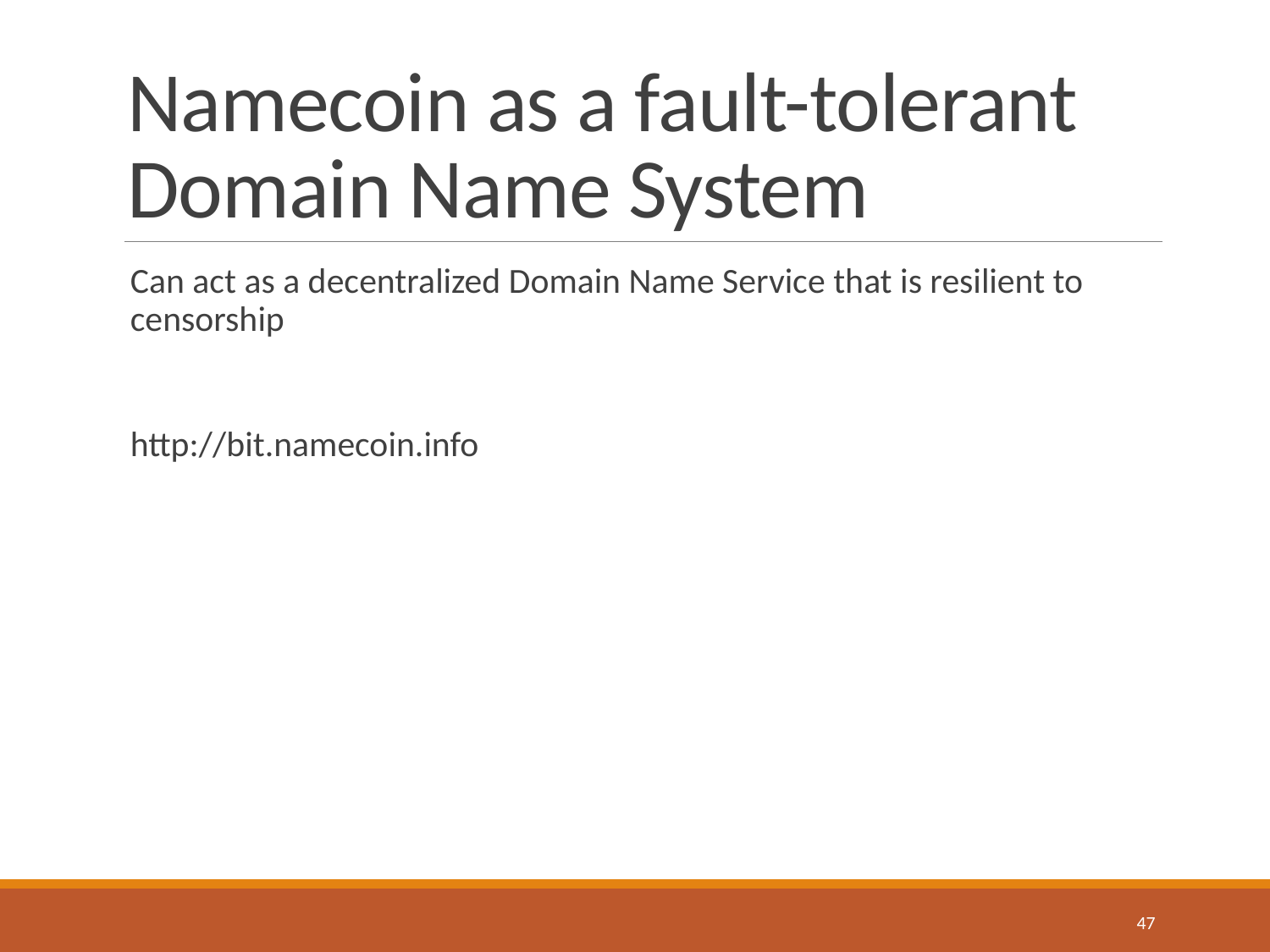

# Namecoin as a fault-tolerant Domain Name System
Can act as a decentralized Domain Name Service that is resilient to censorship

http://bit.namecoin.info

47